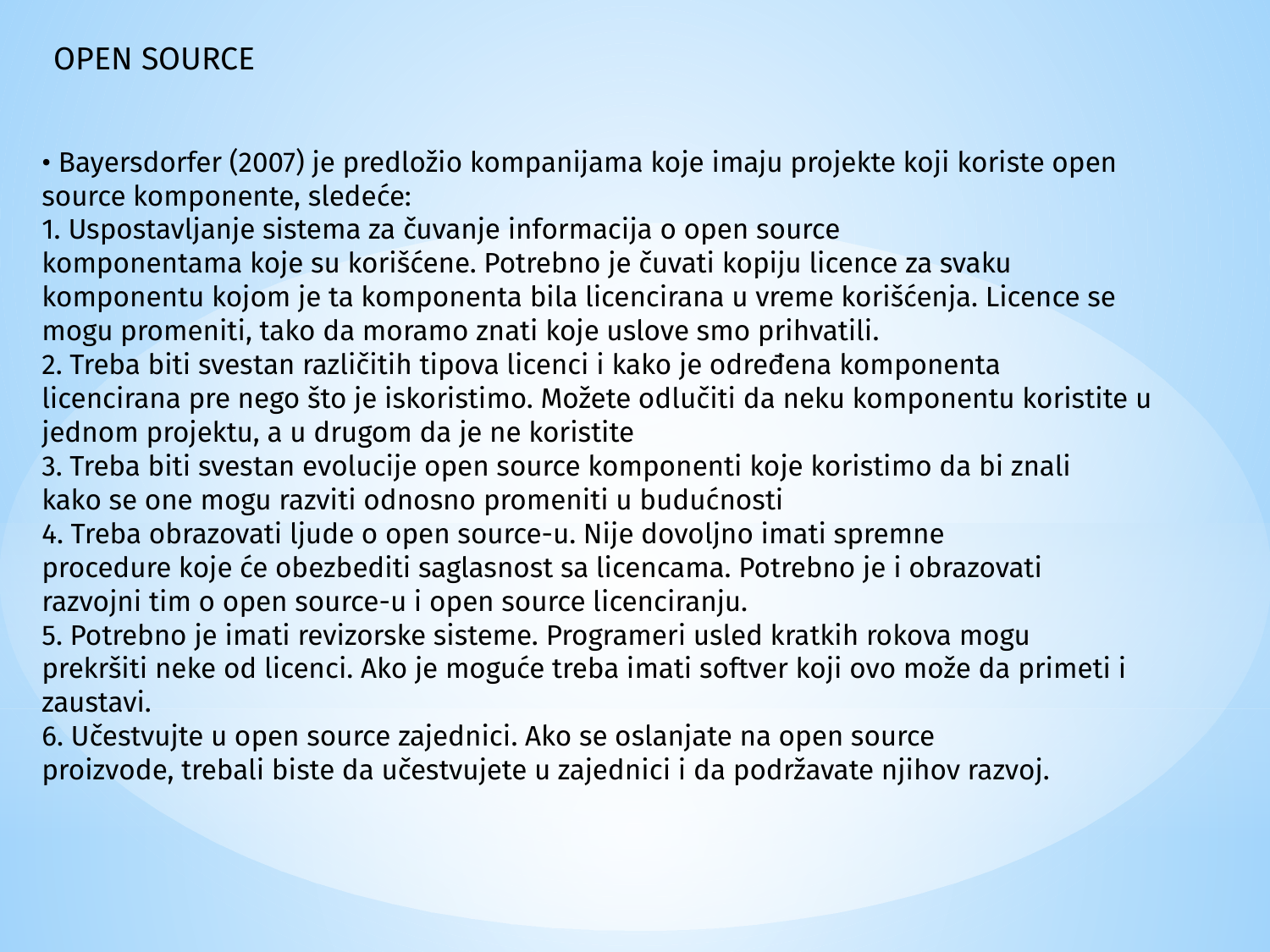

OPEN SOURCE
• Bayersdorfer (2007) je predložio kompanijama koje imaju projekte koji koriste open
source komponente, sledeće:
1. Uspostavljanje sistema za čuvanje informacija o open source
komponentama koje su korišćene. Potrebno je čuvati kopiju licence za svaku
komponentu kojom je ta komponenta bila licencirana u vreme korišćenja. Licence se
mogu promeniti, tako da moramo znati koje uslove smo prihvatili.
2. Treba biti svestan različitih tipova licenci i kako je određena komponenta
licencirana pre nego što je iskoristimo. Možete odlučiti da neku komponentu koristite u
jednom projektu, a u drugom da je ne koristite
3. Treba biti svestan evolucije open source komponenti koje koristimo da bi znali
kako se one mogu razviti odnosno promeniti u budućnosti
4. Treba obrazovati ljude o open source-u. Nije dovoljno imati spremne
procedure koje će obezbediti saglasnost sa licencama. Potrebno je i obrazovati
razvojni tim o open source-u i open source licenciranju.
5. Potrebno je imati revizorske sisteme. Programeri usled kratkih rokova mogu
prekršiti neke od licenci. Ako je moguće treba imati softver koji ovo može da primeti i
zaustavi.
6. Učestvujte u open source zajednici. Ako se oslanjate na open source
proizvode, trebali biste da učestvujete u zajednici i da podržavate njihov razvoj.